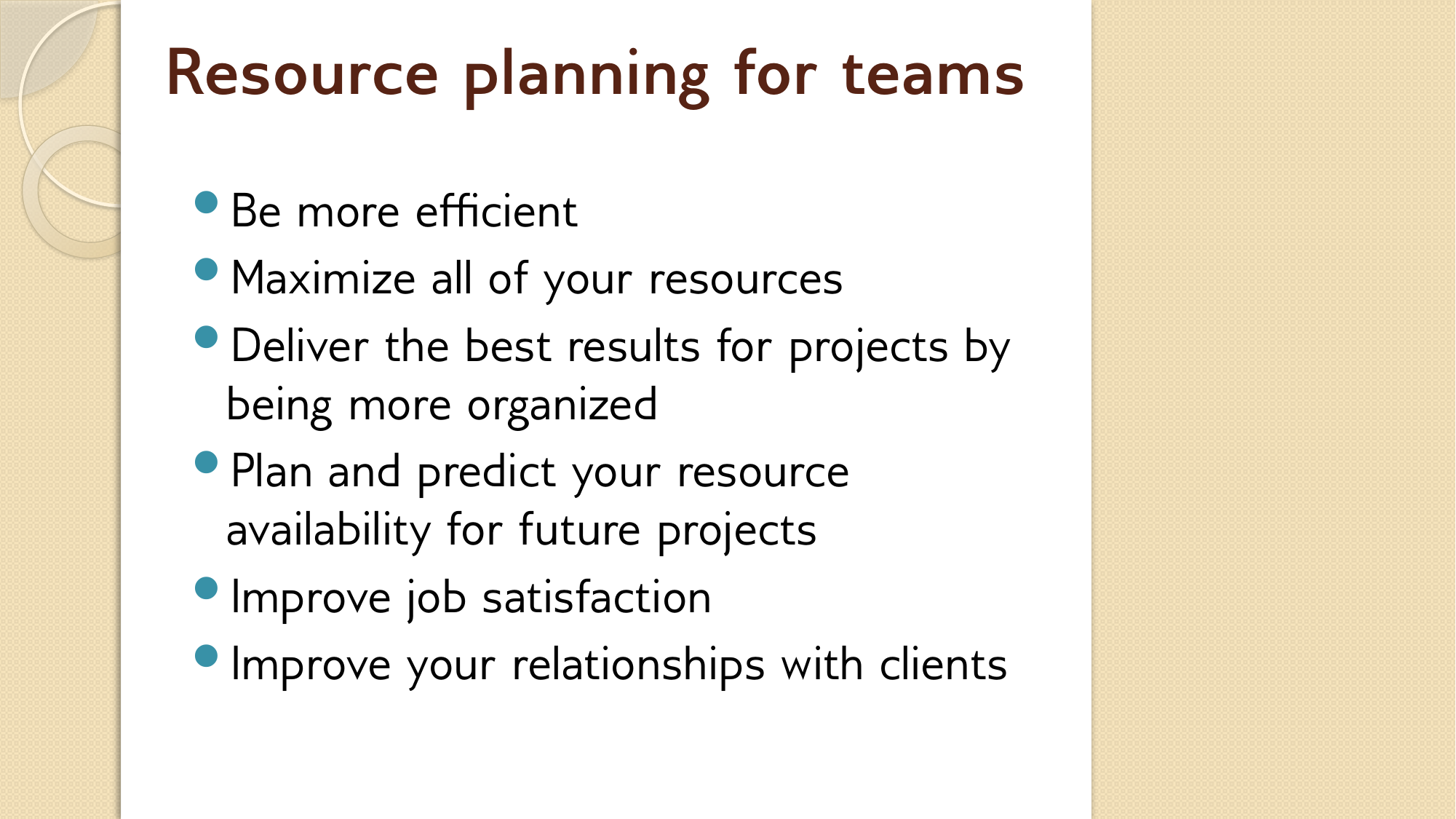

# Resource planning for teams
Be more efficient
Maximize all of your resources
Deliver the best results for projects by being more organized
Plan and predict your resource availability for future projects
Improve job satisfaction
Improve your relationships with clients